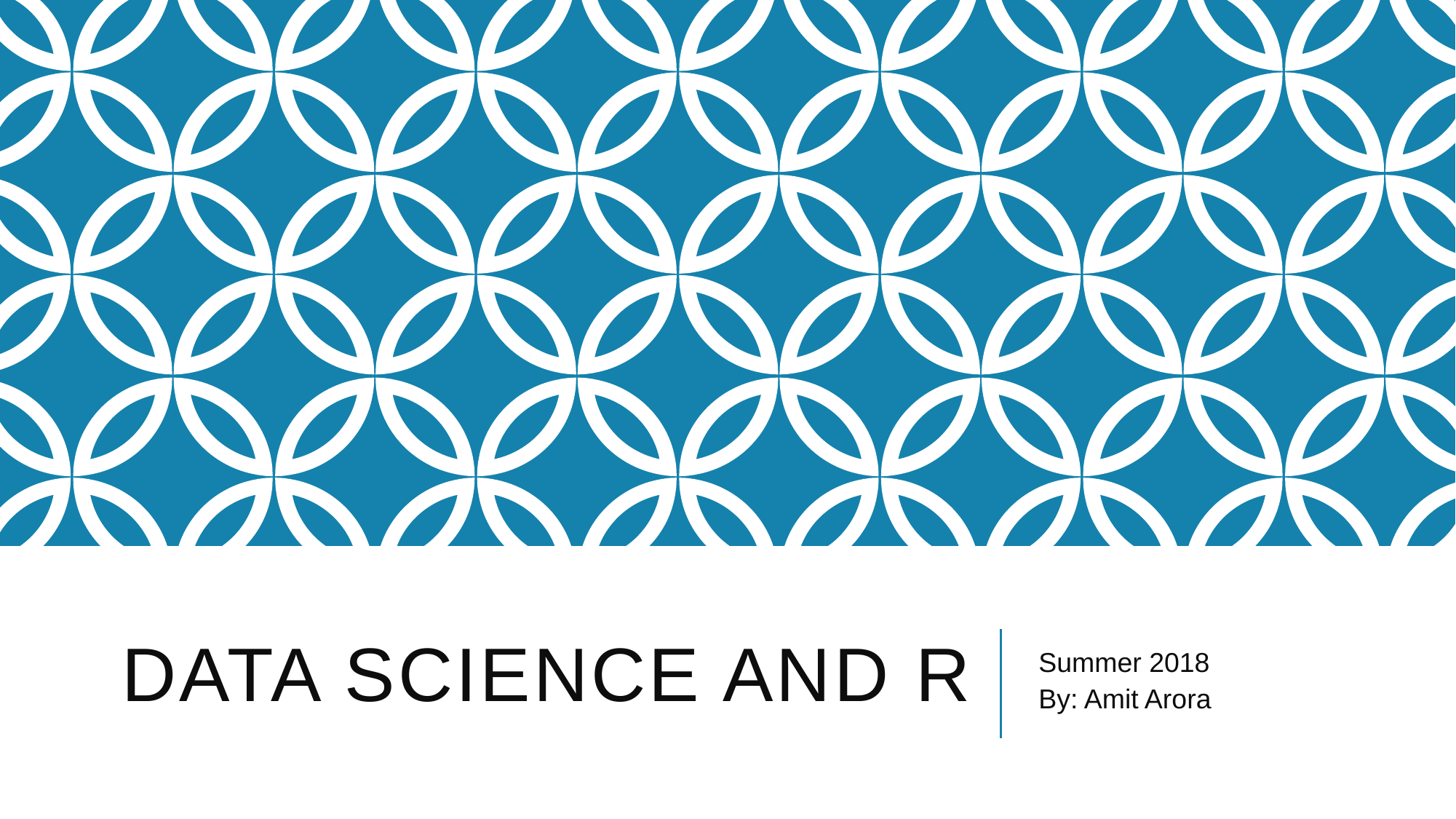

# Data Science and R
Summer 2018
By: Amit Arora